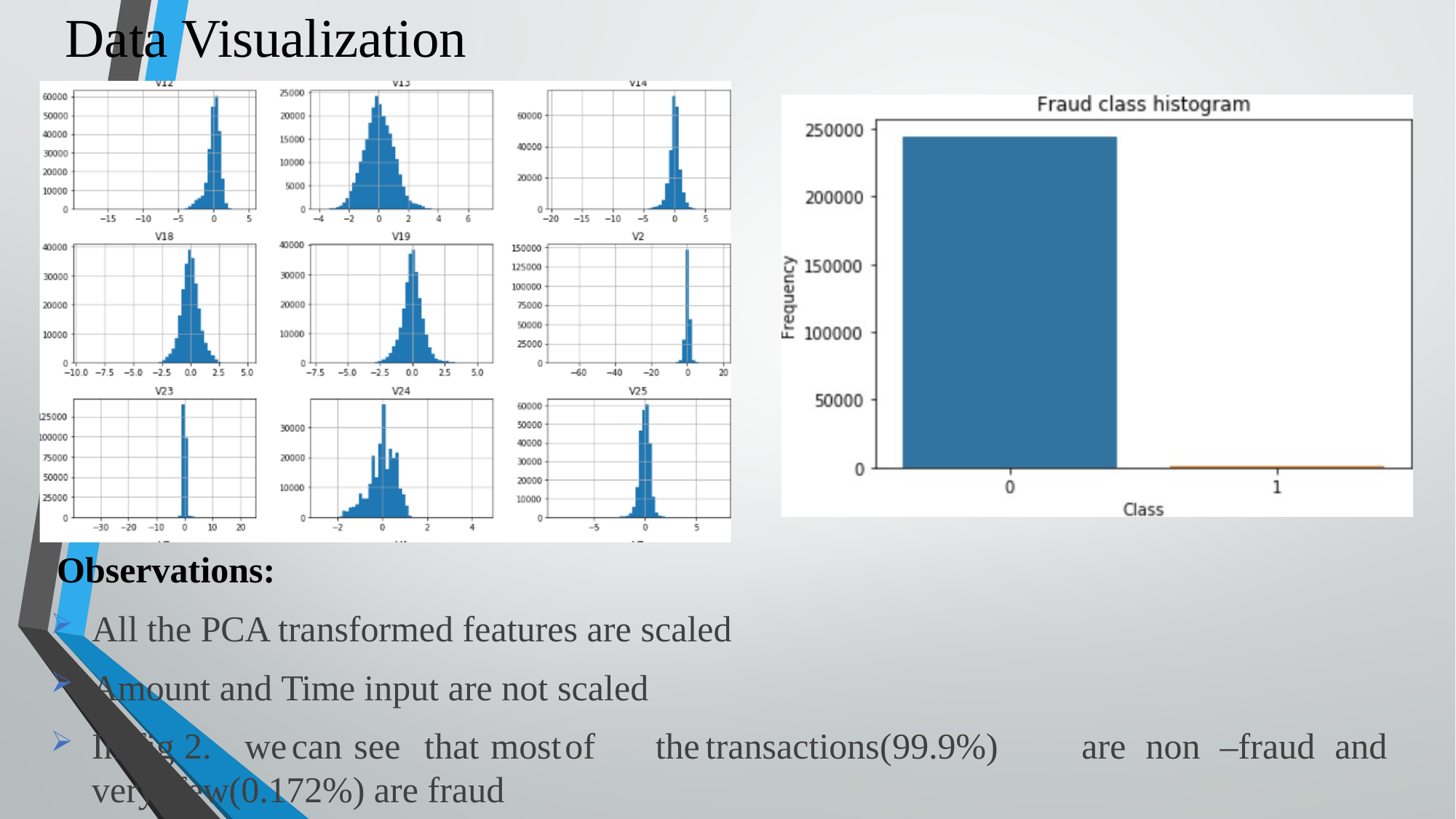

# Data Visualization

Observations:
All the PCA transformed features are scaled
Amount and Time input are not scaled
In	fig	2.	we	can	see	that	most	of	the	transactions(99.9%)	are	non	–fraud	and	very  few(0.172%) are fraud